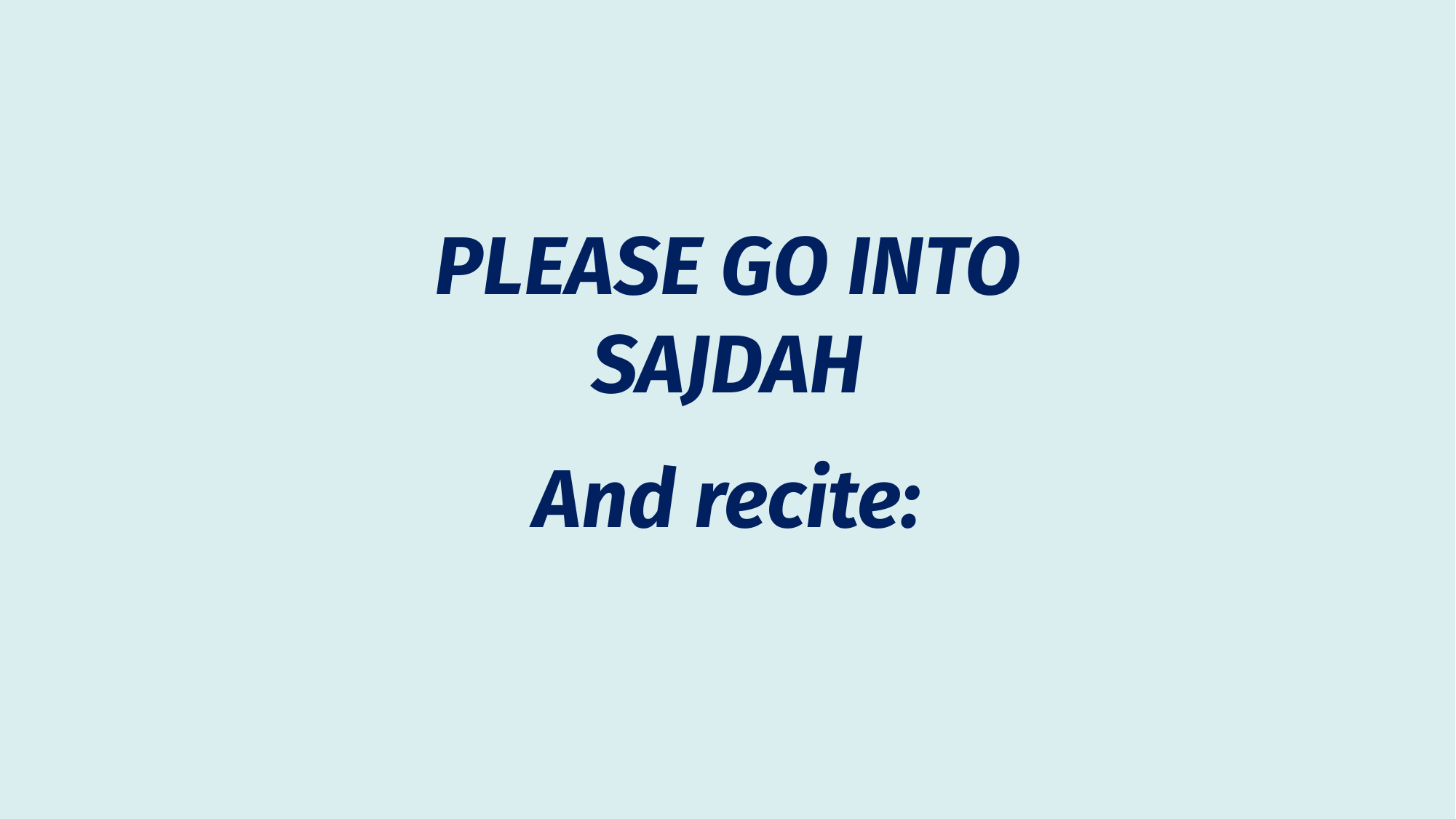

#
PLEASE GO INTO
SAJDAH

And recite: